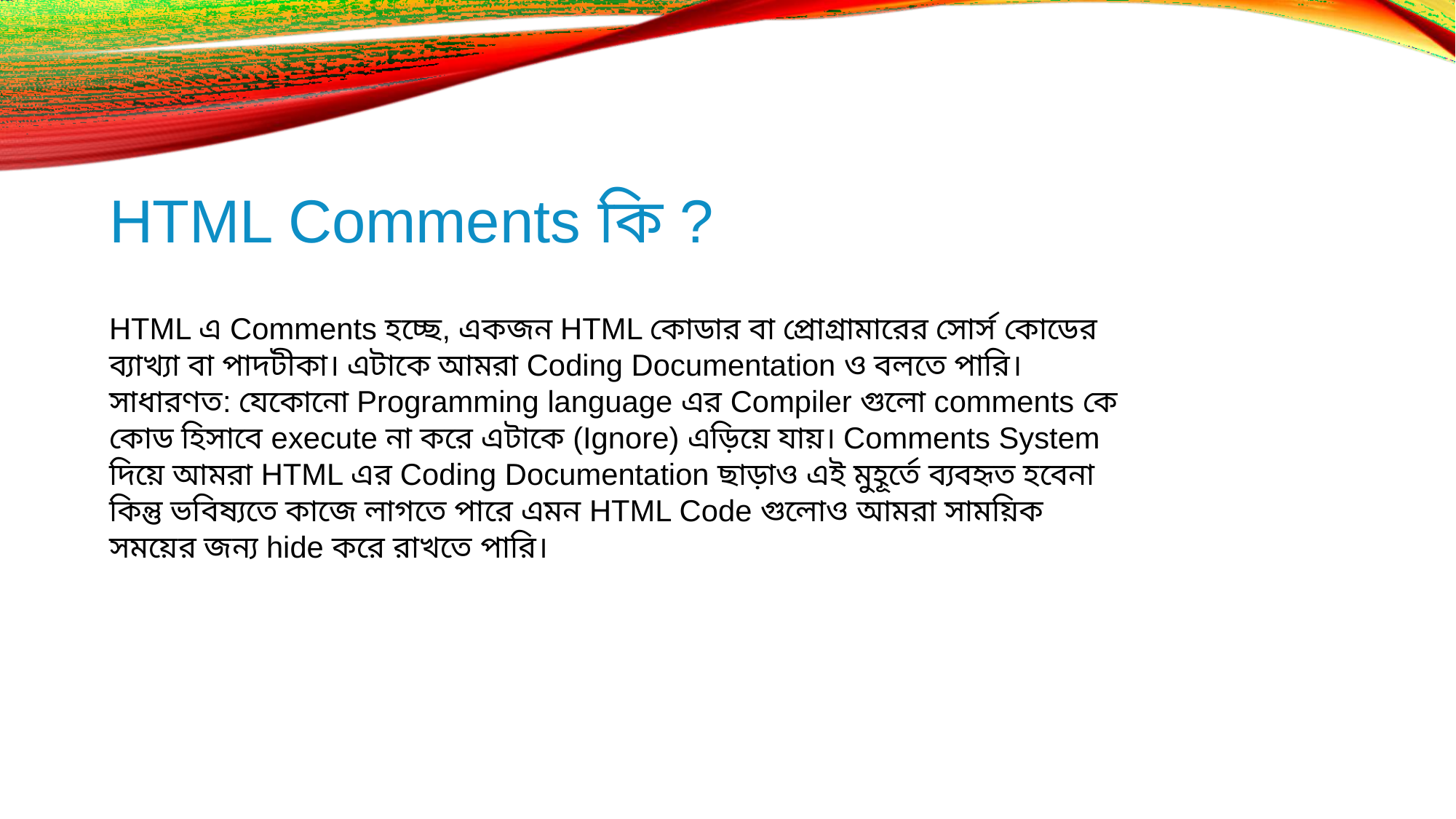

# HTML Comments কি ?
HTML এ Comments হচ্ছে, একজন HTML কোডার বা প্রোগ্রামারের সোর্স কোডের ব্যাখ্যা বা পাদটীকা। এটাকে আমরা Coding Documentation ও বলতে পারি। সাধারণত: যেকোনো Programming language এর Compiler গুলো comments কে কোড হিসাবে execute না করে এটাকে (Ignore) এড়িয়ে যায়। Comments System দিয়ে আমরা HTML এর Coding Documentation ছাড়াও এই মুহূর্তে ব্যবহৃত হবেনা কিন্তু ভবিষ্যতে কাজে লাগতে পারে এমন HTML Code গুলোও আমরা সাময়িক সময়ের জন্য hide করে রাখতে পারি।